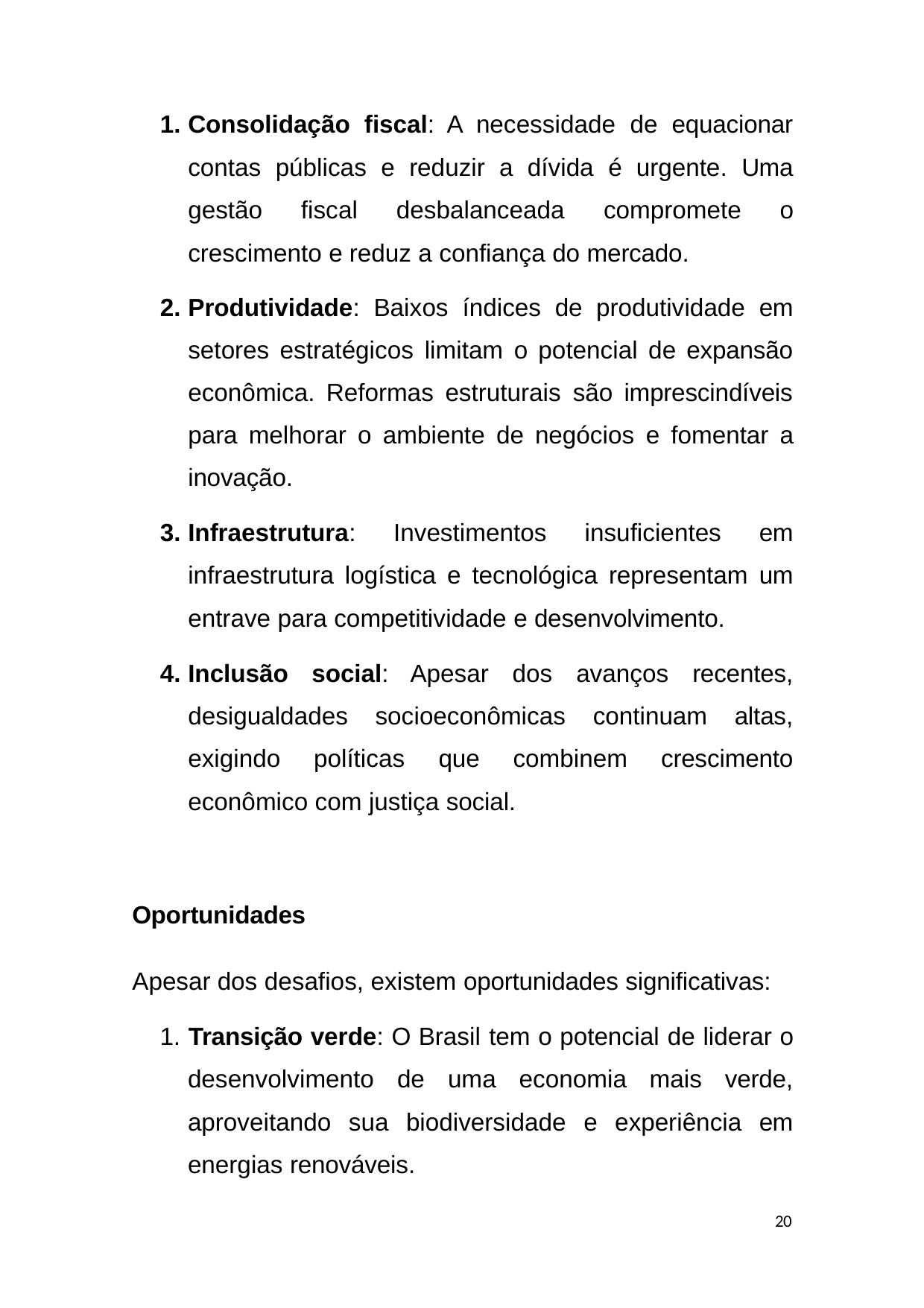

Consolidação fiscal: A necessidade de equacionar contas públicas e reduzir a dívida é urgente. Uma gestão   fiscal   desbalanceada   compromete   o crescimento e reduz a confiança do mercado.
Produtividade: Baixos índices de produtividade em setores estratégicos limitam o potencial de expansão econômica. Reformas estruturais são imprescindíveis para melhorar o ambiente de negócios e fomentar a inovação.
Infraestrutura:   Investimentos   insuficientes   em infraestrutura logística e tecnológica representam um entrave para competitividade e desenvolvimento.
Inclusão  social:  Apesar  dos  avanços  recentes, desigualdades  socioeconômicas  continuam  altas, exigindo   políticas   que   combinem   crescimento econômico com justiça social.
Oportunidades

Apesar dos desafios, existem oportunidades significativas:
1. Transição verde: O Brasil tem o potencial de liderar o desenvolvimento  de  uma  economia  mais  verde, aproveitando  sua  biodiversidade  e  experiência  em energias renováveis.
20